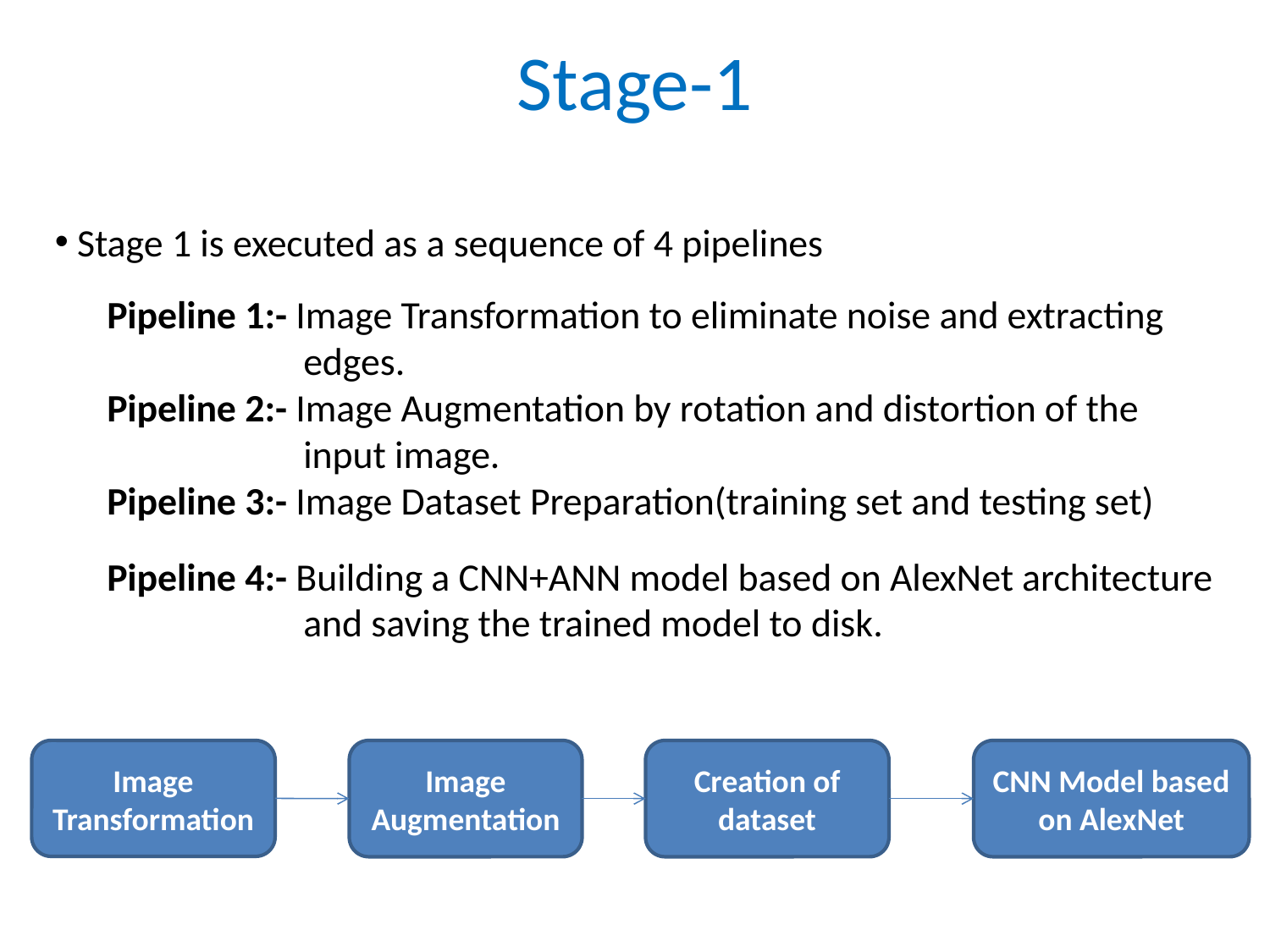

# Stage-1

 Stage 1 is executed as a sequence of 4 pipelines

      Pipeline 1:- Image Transformation to eliminate noise and extracting 		              edges.
      Pipeline 2:- Image Augmentation by rotation and distortion of the 	  	              input image.
      Pipeline 3:- Image Dataset Preparation(training set and testing set)

      Pipeline 4:- Building a CNN+ANN model based on AlexNet architecture   	              and saving the trained model to disk.

Image Transformation
Image Augmentation
Creation of dataset
CNN Model based on AlexNet